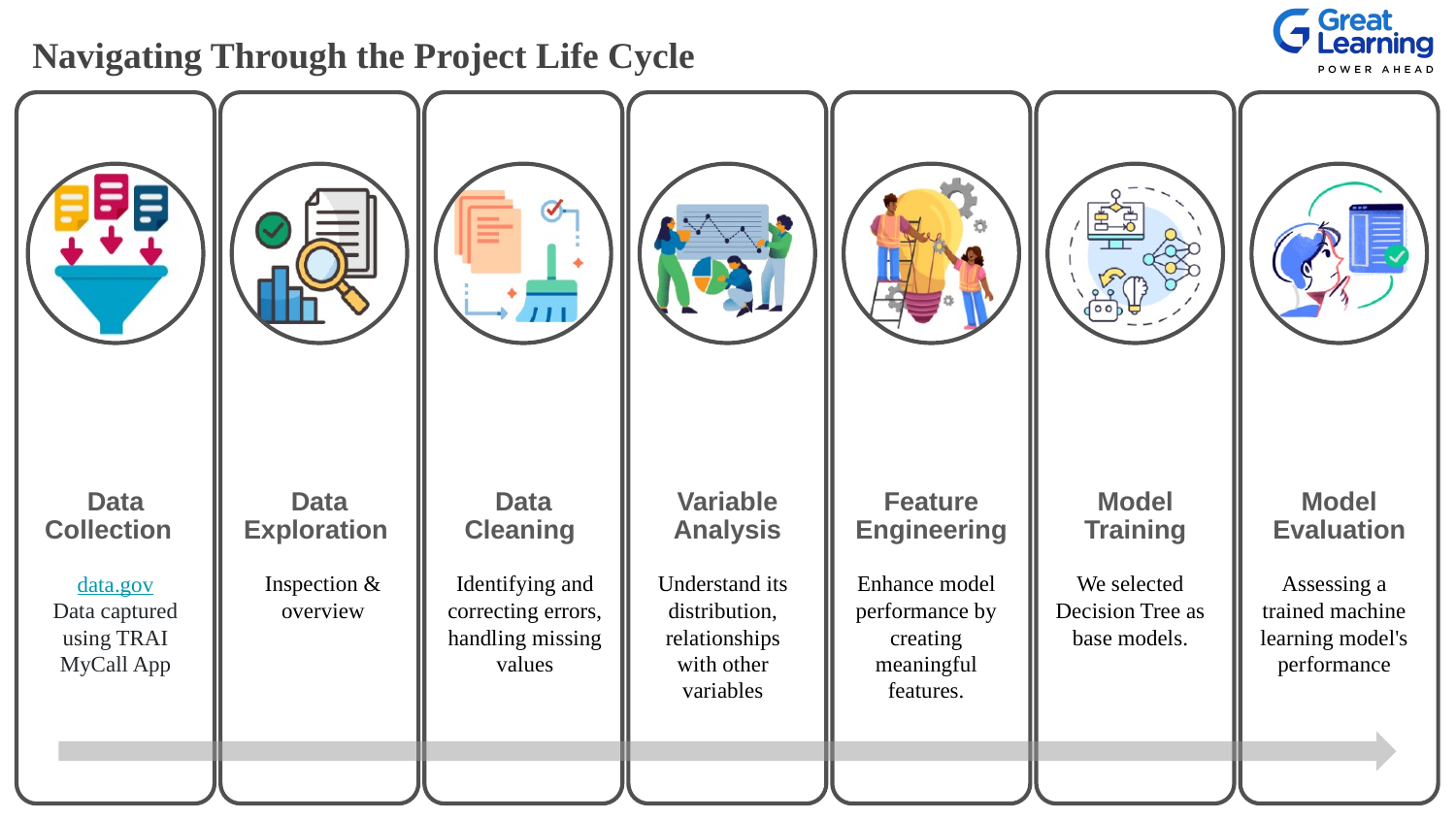

Navigating Through the Project Life Cycle
Data Collection
Data Exploration
Data Cleaning
Variable Analysis
Feature Engineering
Model Training
Model Evaluation

Inspection & overview
Identifying and correcting errors, handling missing values
Assessing a trained machine learning model's performance
Understand its distribution, relationships with other variables
Enhance model performance by creating meaningful features.
We selected Decision Tree as base models.
data.gov
Data captured using TRAI MyCall App